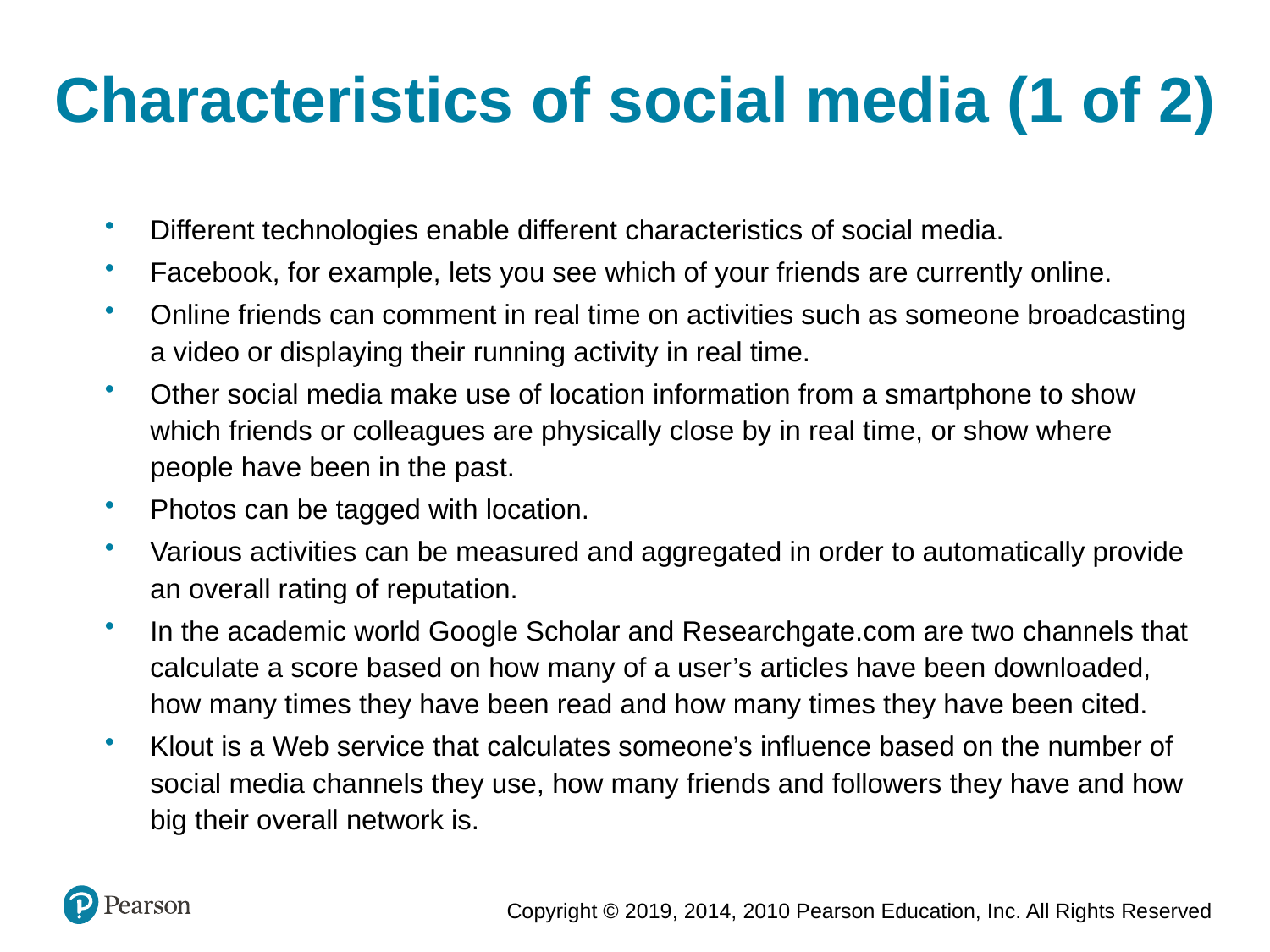

Characteristics of social media (1 of 2)
Different technologies enable different characteristics of social media.
Facebook, for example, lets you see which of your friends are currently online.
Online friends can comment in real time on activities such as someone broadcasting a video or displaying their running activity in real time.
Other social media make use of location information from a smartphone to show which friends or colleagues are physically close by in real time, or show where people have been in the past.
Photos can be tagged with location.
Various activities can be measured and aggregated in order to automatically provide an overall rating of reputation.
In the academic world Google Scholar and Researchgate.com are two channels that calculate a score based on how many of a user’s articles have been downloaded, how many times they have been read and how many times they have been cited.
Klout is a Web service that calculates someone’s influence based on the number of social media channels they use, how many friends and followers they have and how big their overall network is.